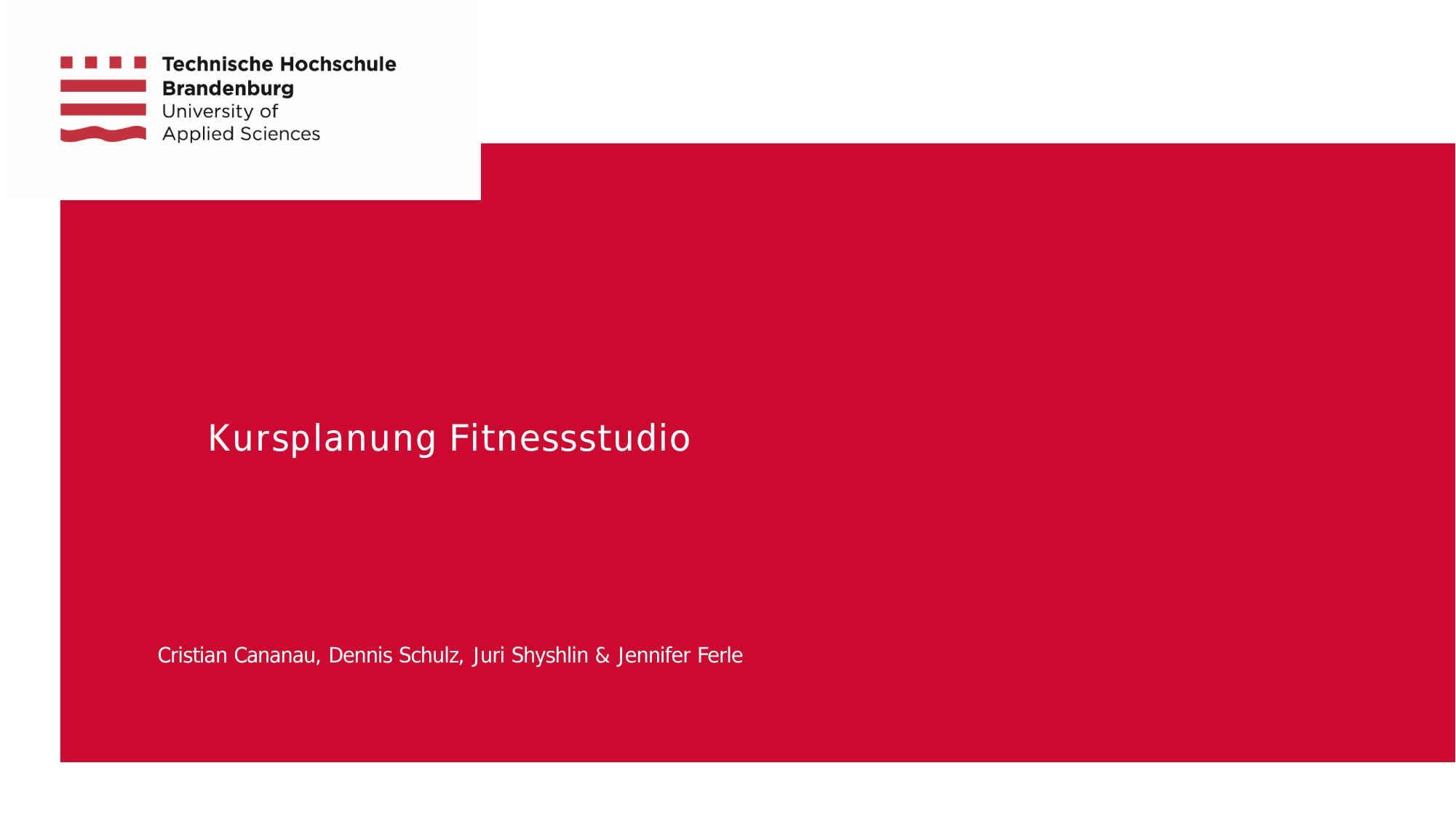

Kursplanung Fitnessstudio
Cristian Cananau, Dennis Schulz, Juri Shyshlin & Jennifer Ferle
1